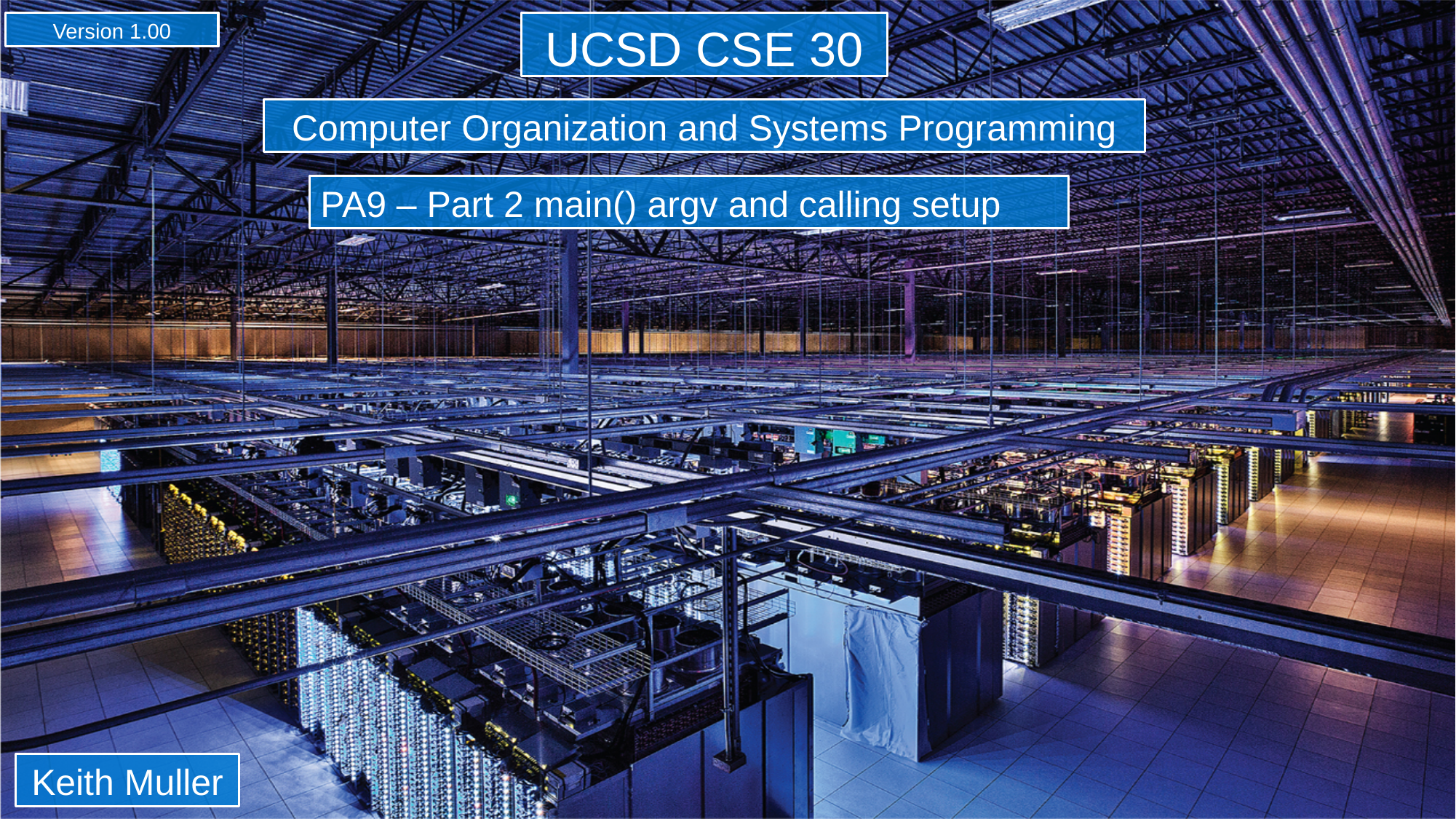

Version 1.00
UCSD CSE 30
Computer Organization and Systems Programming
PA9 – Part 2 main() argv and calling setup
Keith Muller